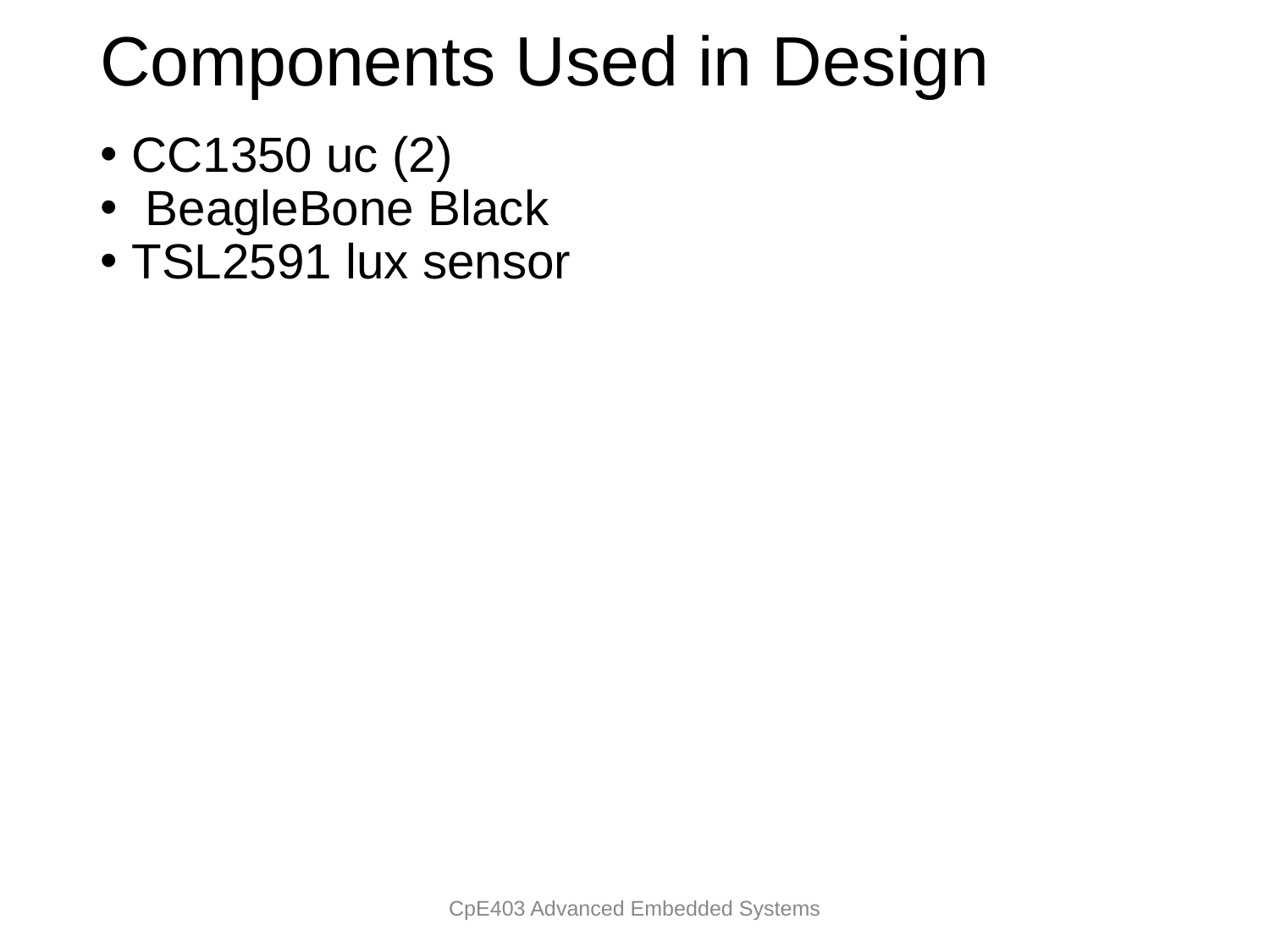

# Components Used in Design
CC1350 uc (2)
 BeagleBone Black
TSL2591 lux sensor
CpE403 Advanced Embedded Systems